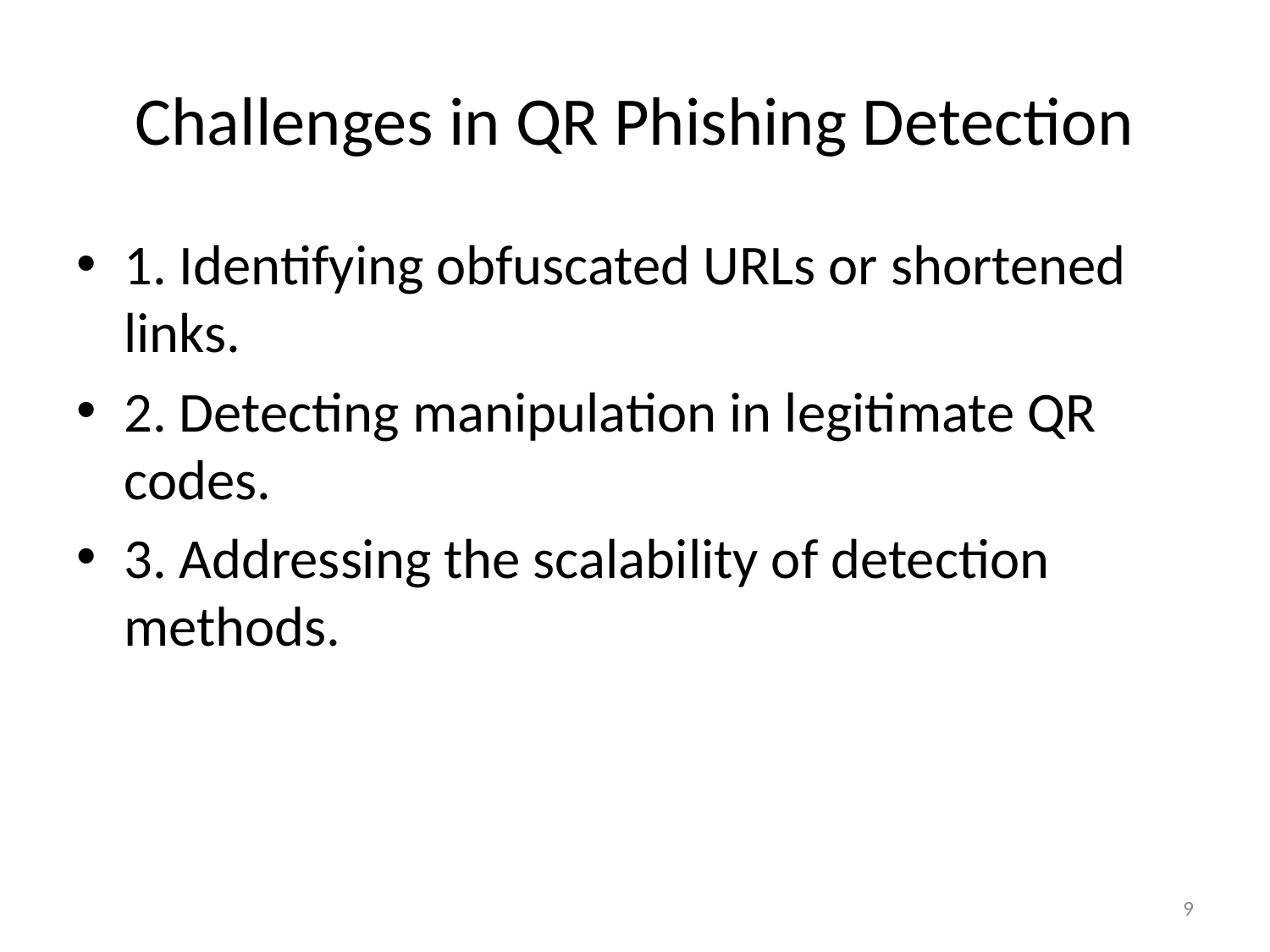

# Challenges in QR Phishing Detection
1. Identifying obfuscated URLs or shortened links.
2. Detecting manipulation in legitimate QR codes.
3. Addressing the scalability of detection methods.

9